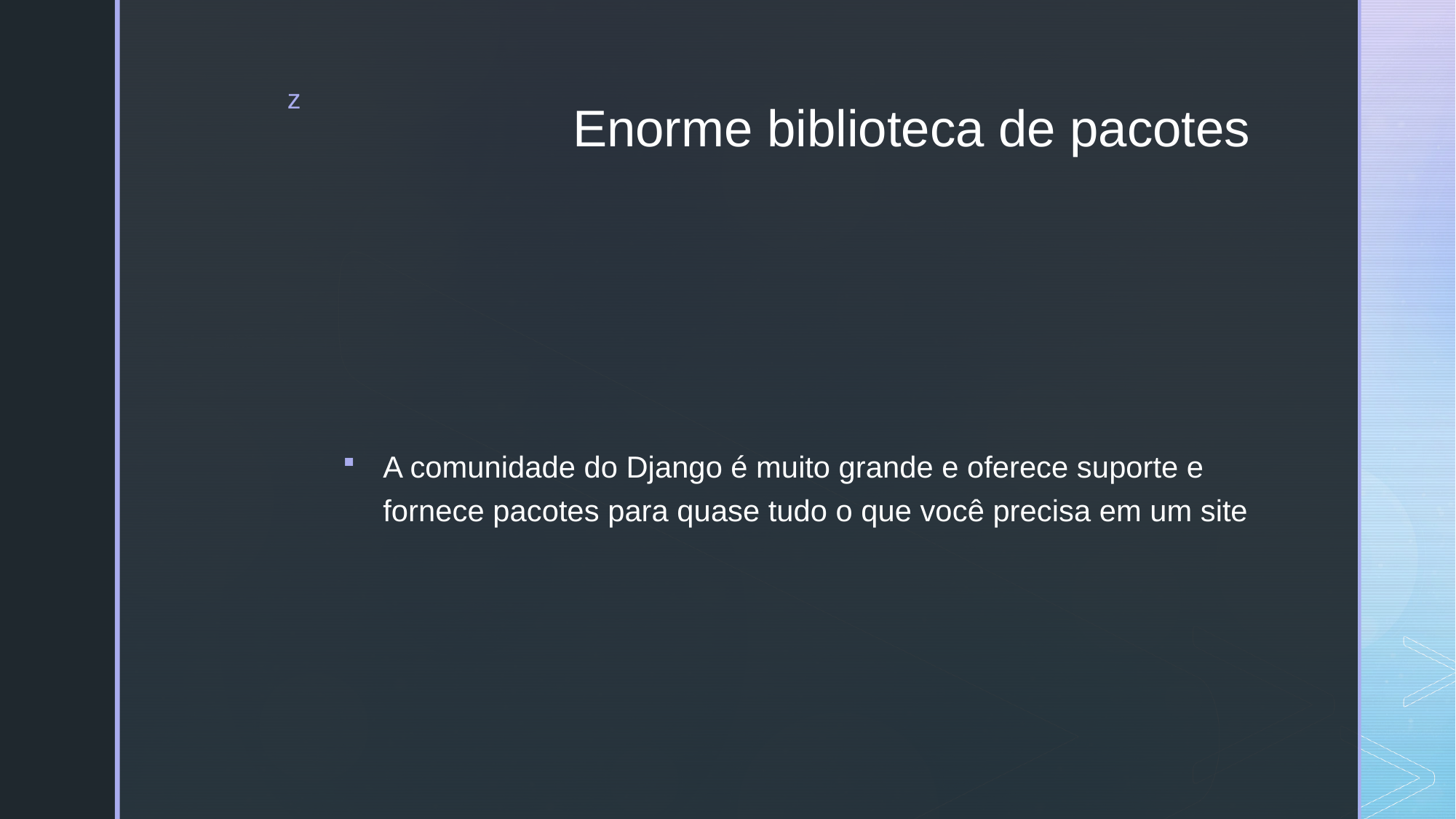

# Enorme biblioteca de pacotes
A comunidade do Django é muito grande e oferece suporte e fornece pacotes para quase tudo o que você precisa em um site